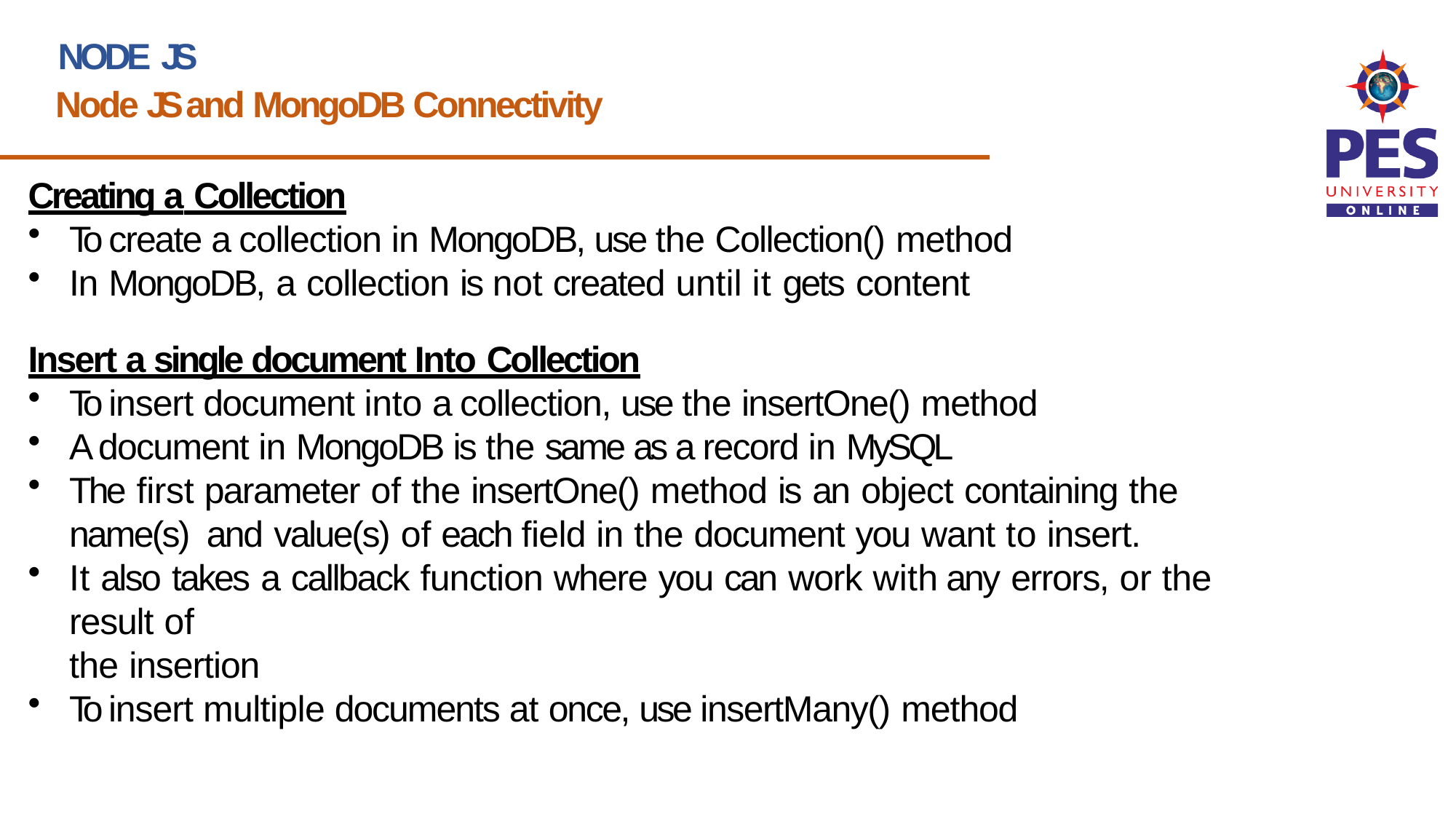

NODE JS
Node JS and MongoDB Connectivity

Creating a Collection
To create a collection in MongoDB, use the Collection() method
In MongoDB, a collection is not created until it gets content
Insert a single document Into Collection
To insert document into a collection, use the insertOne() method
A document in MongoDB is the same as a record in MySQL
The first parameter of the insertOne() method is an object containing the name(s)  and value(s) of each field in the document you want to insert.
It also takes a callback function where you can work with any errors, or the result of
the insertion
To insert multiple documents at once, use insertMany() method